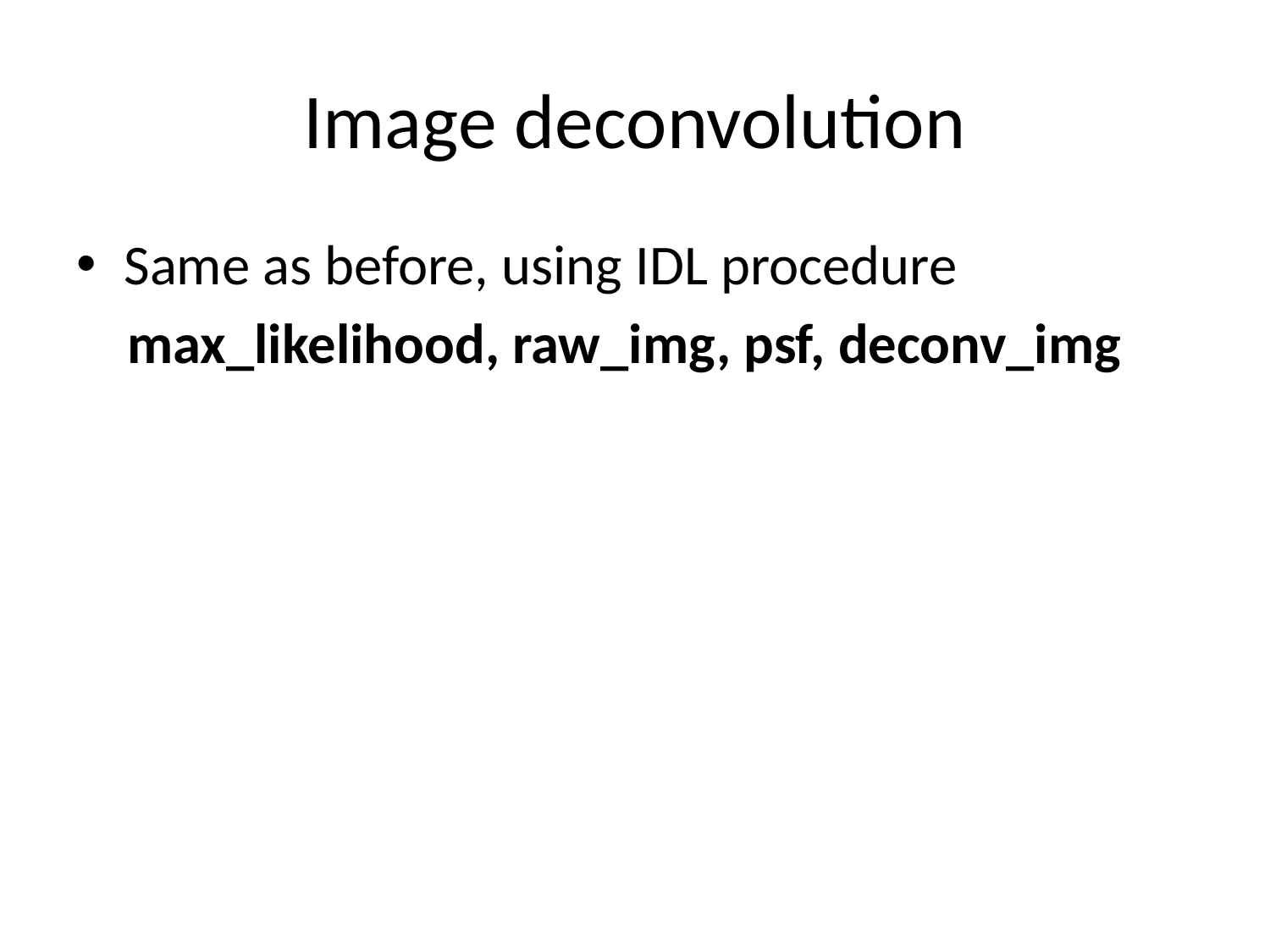

# Image deconvolution
Same as before, using IDL procedure
    max_likelihood, raw_img, psf, deconv_img